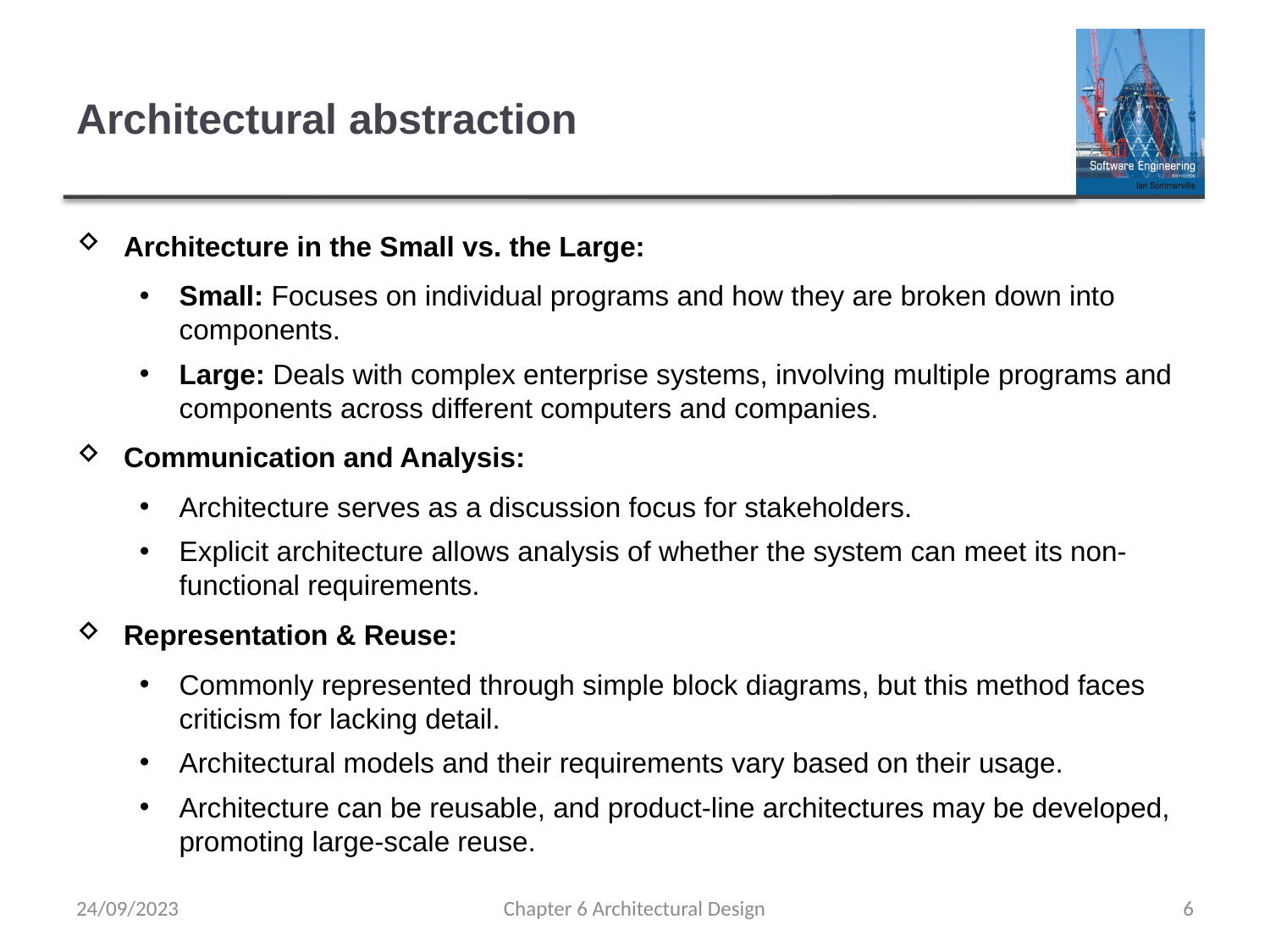

# Architectural abstraction
Architecture in the Small vs. the Large:
Small: Focuses on individual programs and how they are broken down into components.
Large: Deals with complex enterprise systems, involving multiple programs and components across different computers and companies.
Communication and Analysis:
Architecture serves as a discussion focus for stakeholders.
Explicit architecture allows analysis of whether the system can meet its non-functional requirements.
Representation & Reuse:
Commonly represented through simple block diagrams, but this method faces criticism for lacking detail.
Architectural models and their requirements vary based on their usage.
Architecture can be reusable, and product-line architectures may be developed, promoting large-scale reuse.
24/09/2023
Chapter 6 Architectural Design
6